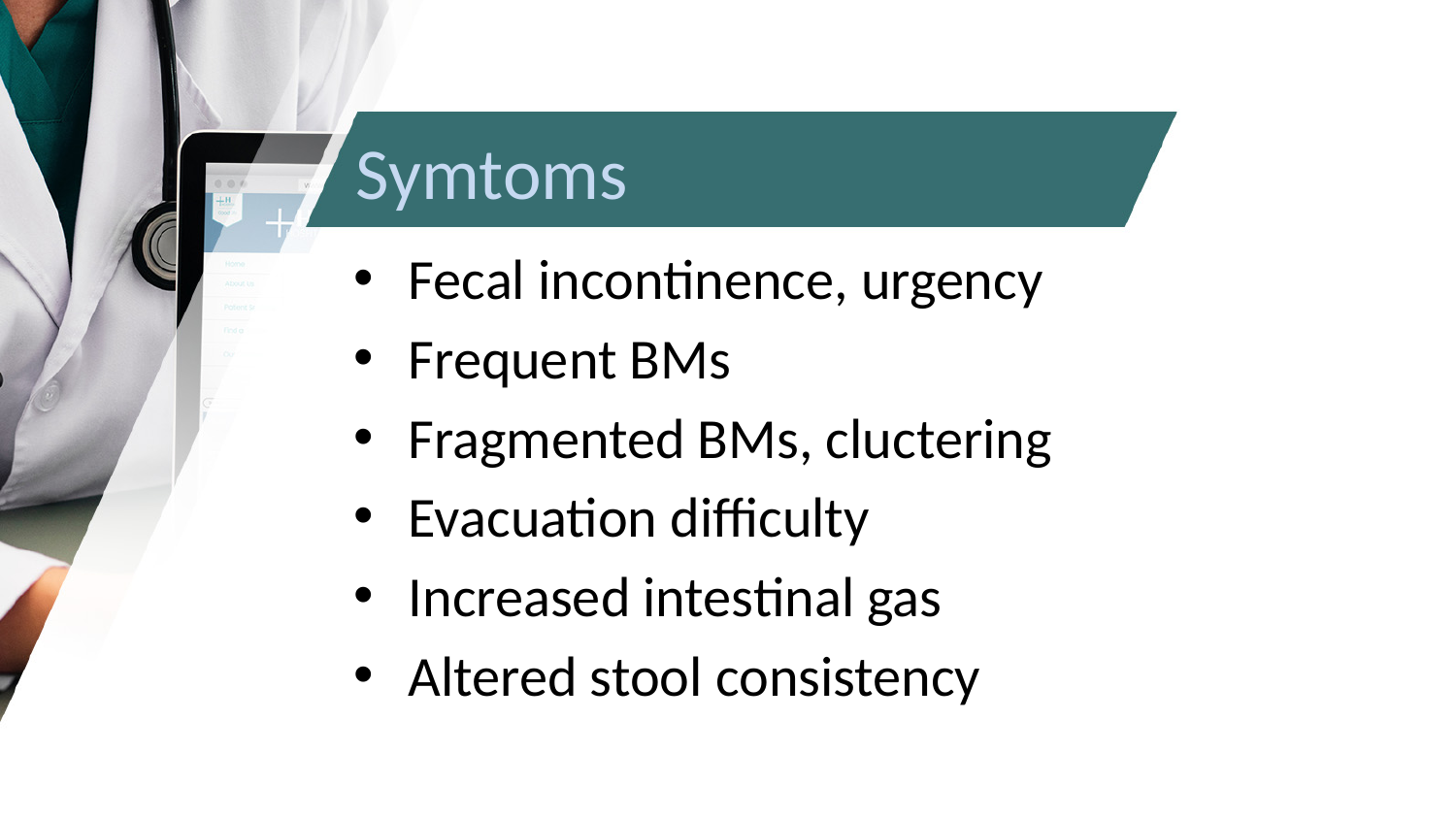

# Symtoms
Fecal incontinence, urgency
Frequent BMs
Fragmented BMs, cluctering
Evacuation difficulty
Increased intestinal gas
Altered stool consistency